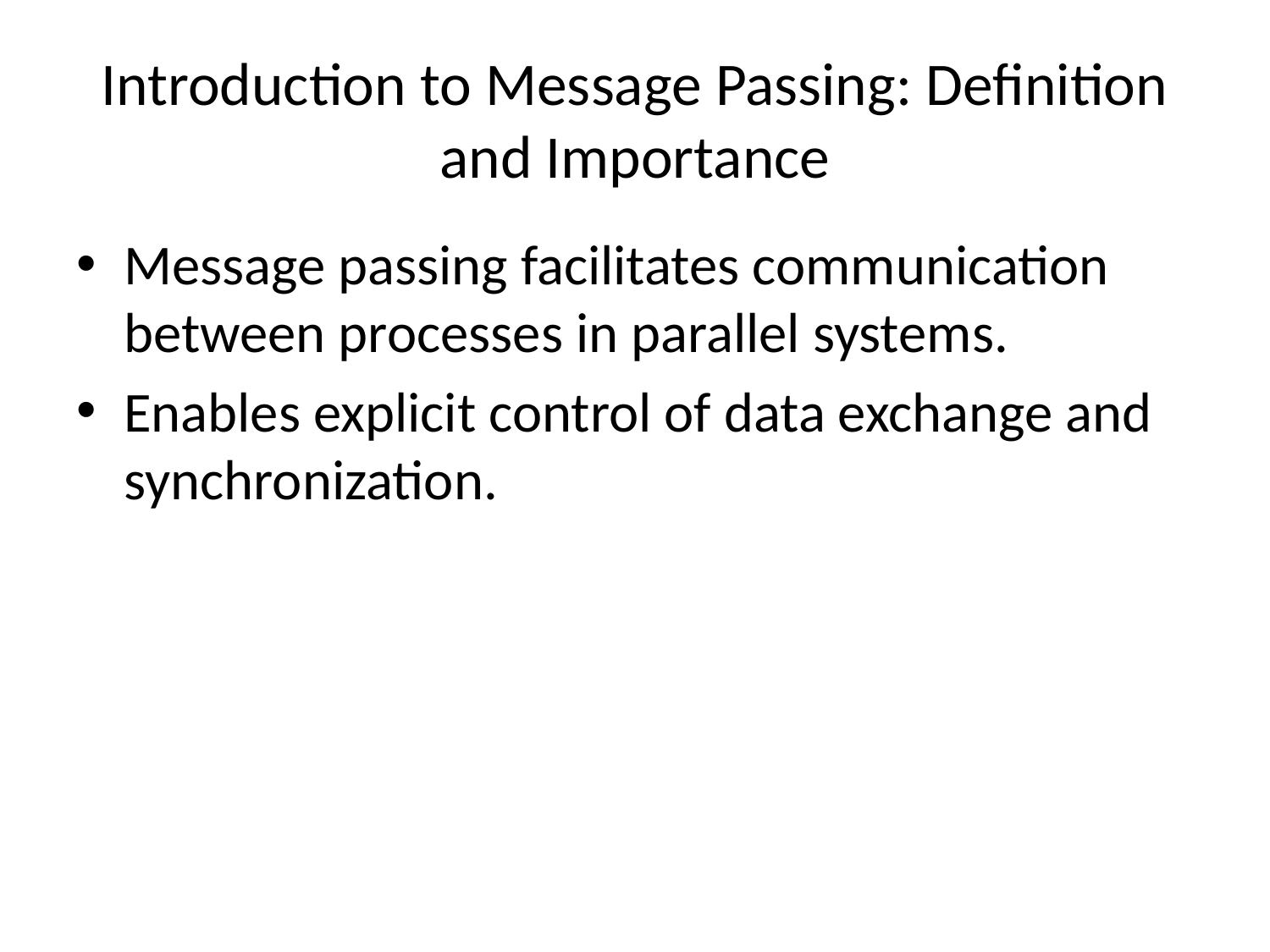

# Introduction to Message Passing: Definition and Importance
Message passing facilitates communication between processes in parallel systems.
Enables explicit control of data exchange and synchronization.